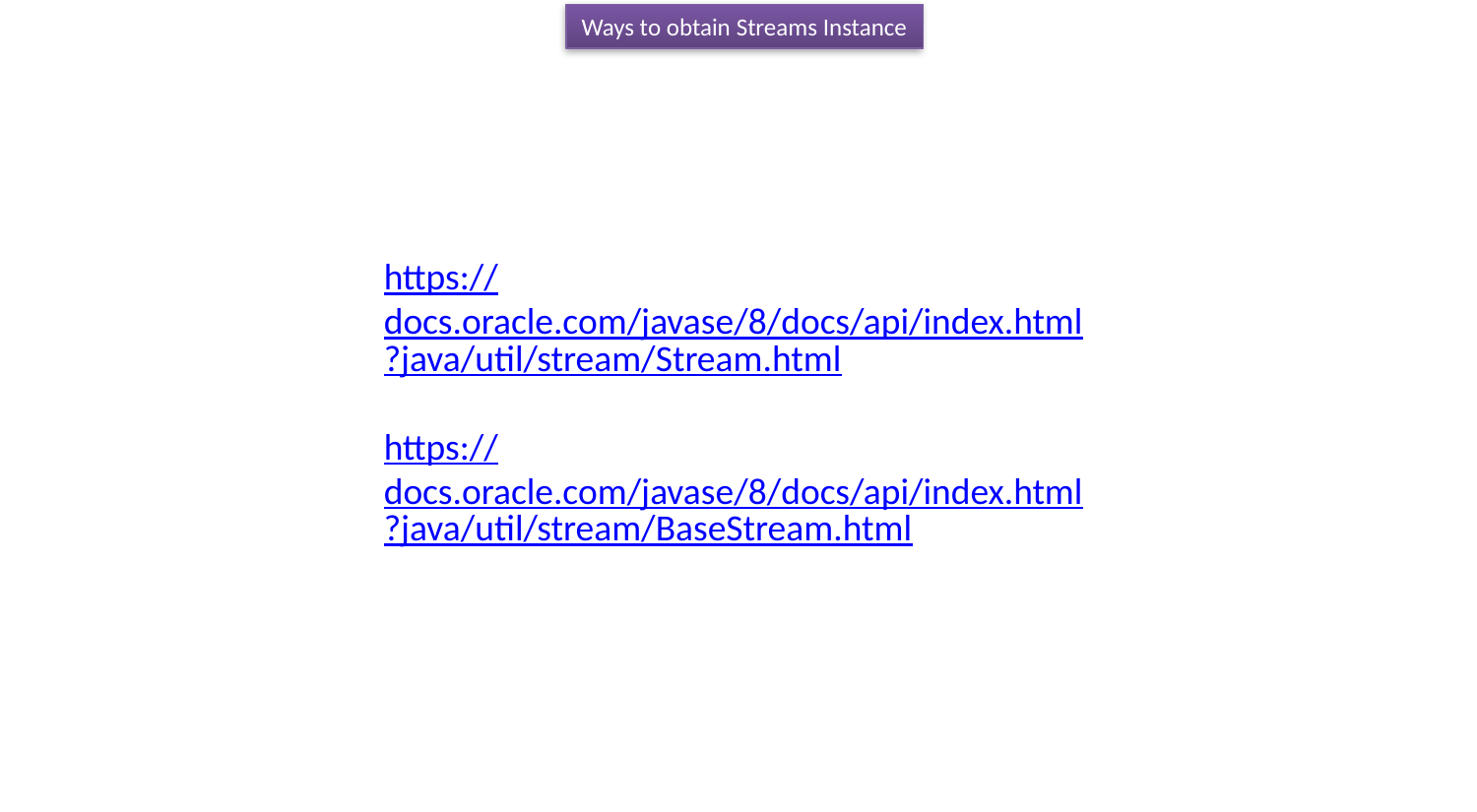

Ways to obtain Streams Instance
https://docs.oracle.com/javase/8/docs/api/index.html?java/util/stream/Stream.html

https://docs.oracle.com/javase/8/docs/api/index.html?java/util/stream/BaseStream.html